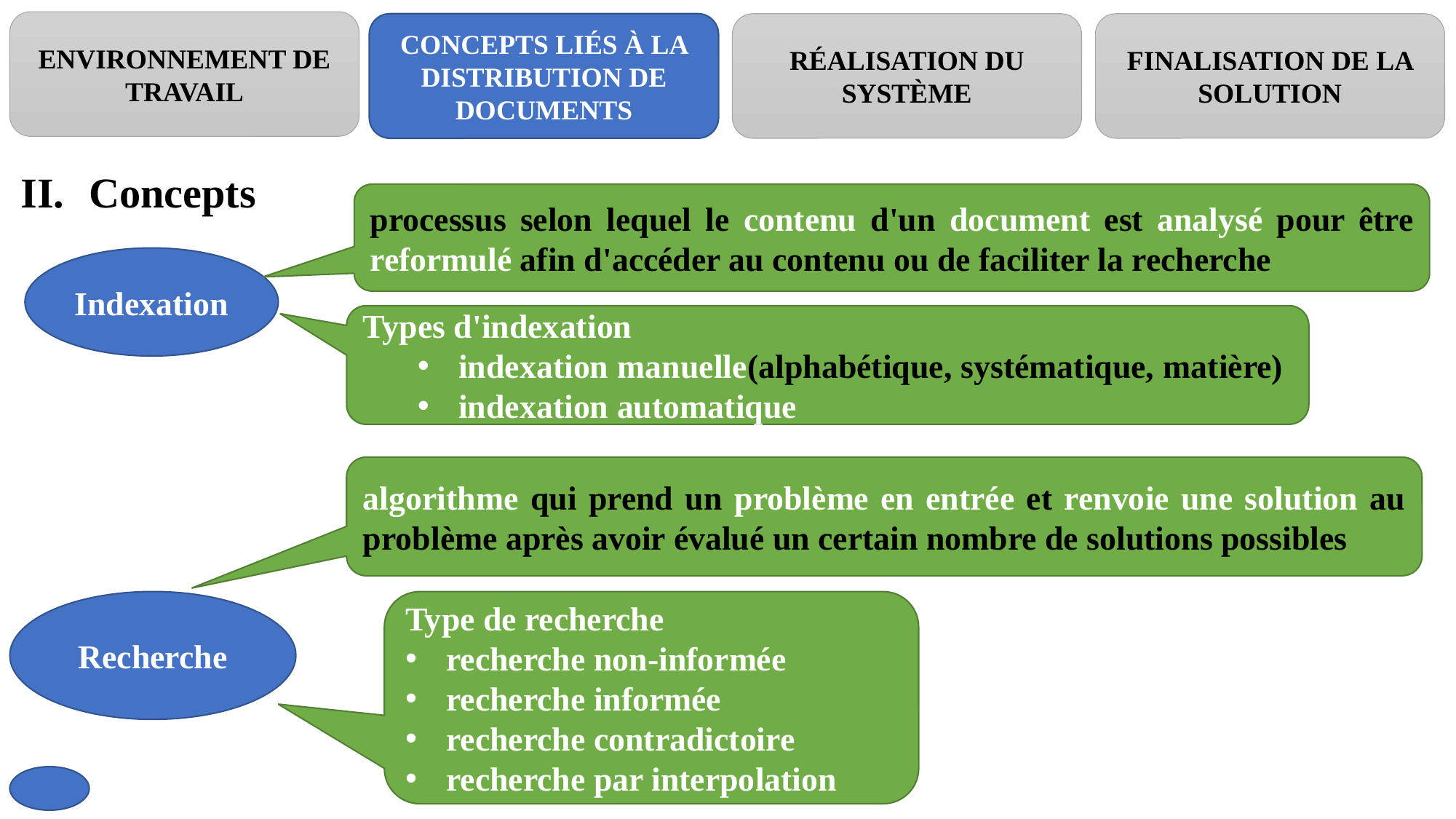

#
ENVIRONNEMENT DE TRAVAIL
CONCEPTS LIÉS À LA DISTRIBUTION DE DOCUMENTS
RÉALISATION DU SYSTÈME
FINALISATION DE LA SOLUTION
Concepts
processus selon lequel le contenu d'un document est analysé pour être reformulé afin d'accéder au contenu ou de faciliter la recherche
Indexation
Types d'indexation
indexation manuelle(alphabétique, systématique, matière)
indexation automatique
algorithme qui prend un problème en entrée et renvoie une solution au problème après avoir évalué un certain nombre de solutions possibles
Recherche
Type de recherche
recherche non-informée
recherche informée
recherche contradictoire
recherche par interpolation
11